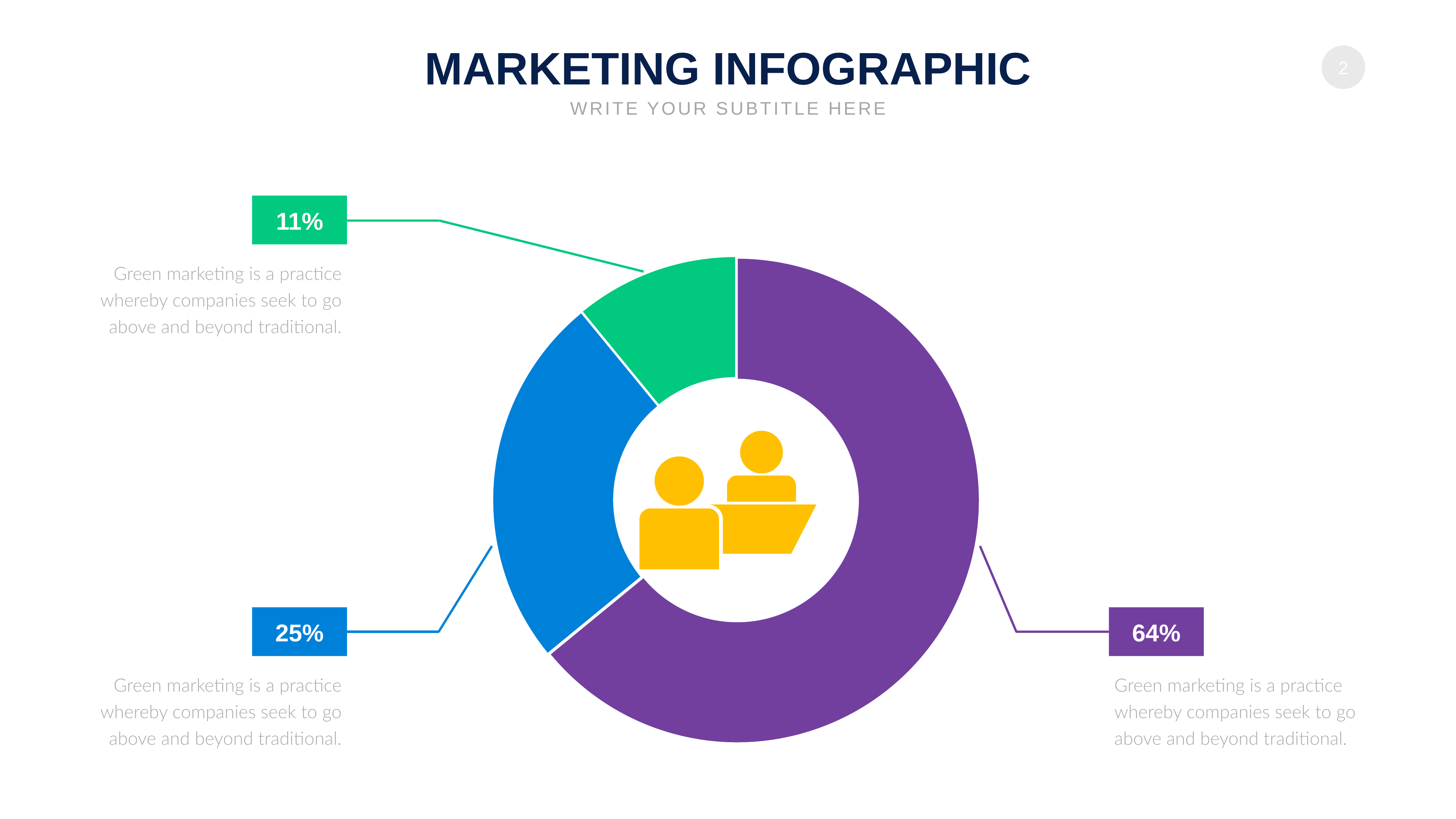

MARKETING INFOGRAPHIC
WRITE YOUR SUBTITLE HERE

11%

### Chart

| Category | Sales |
|---|---|
| 1st Qtr | 8.2 |
| 2nd Qtr | 3.2 |
| 3rd Qtr | 1.4 |
Green marketing is a practice whereby companies seek to go above and beyond traditional.

25%
64%
Green marketing is a practice whereby companies seek to go above and beyond traditional.
Green marketing is a practice whereby companies seek to go above and beyond traditional.